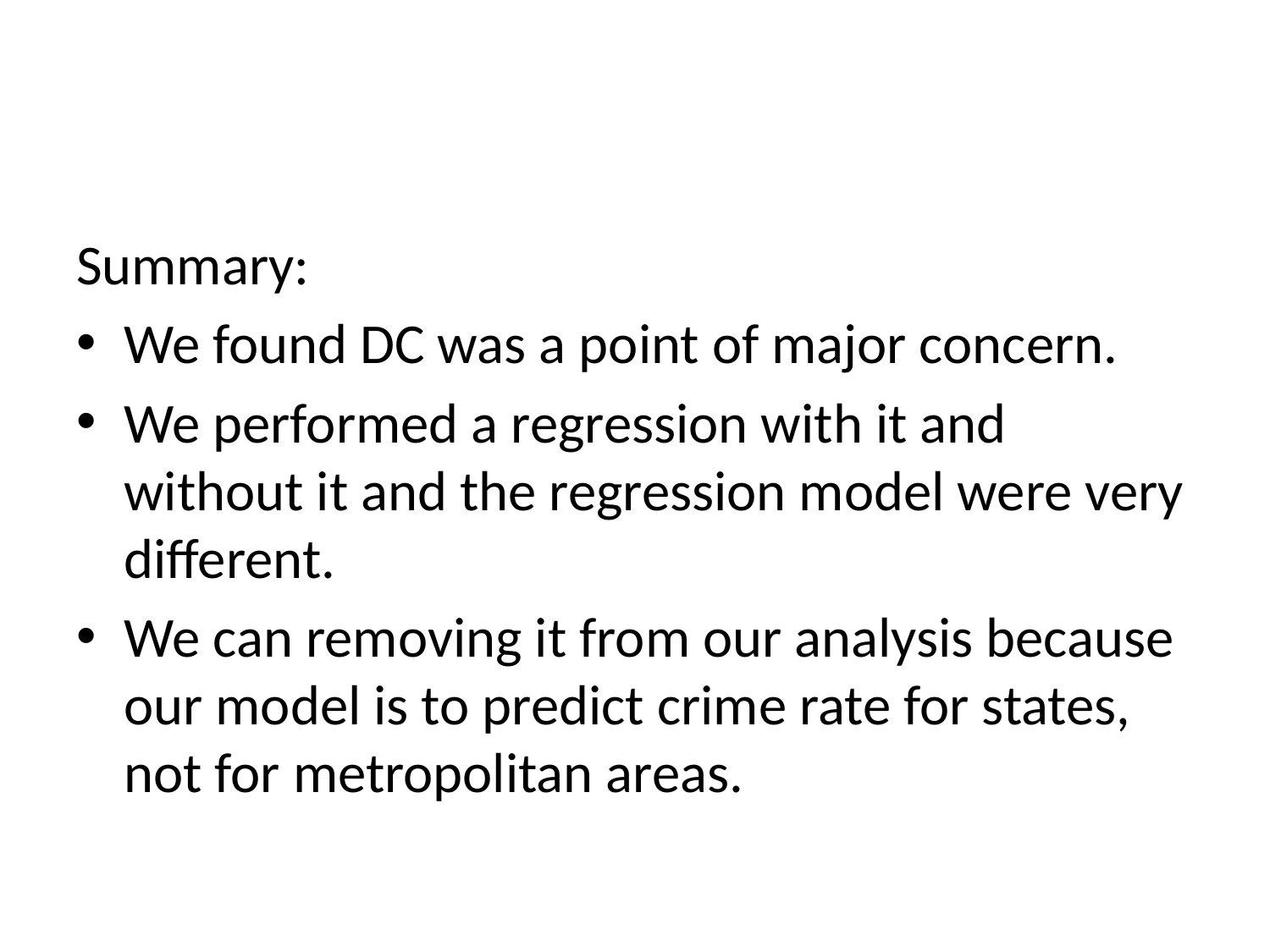

#
Summary:
We found DC was a point of major concern.
We performed a regression with it and without it and the regression model were very different.
We can removing it from our analysis because our model is to predict crime rate for states, not for metropolitan areas.